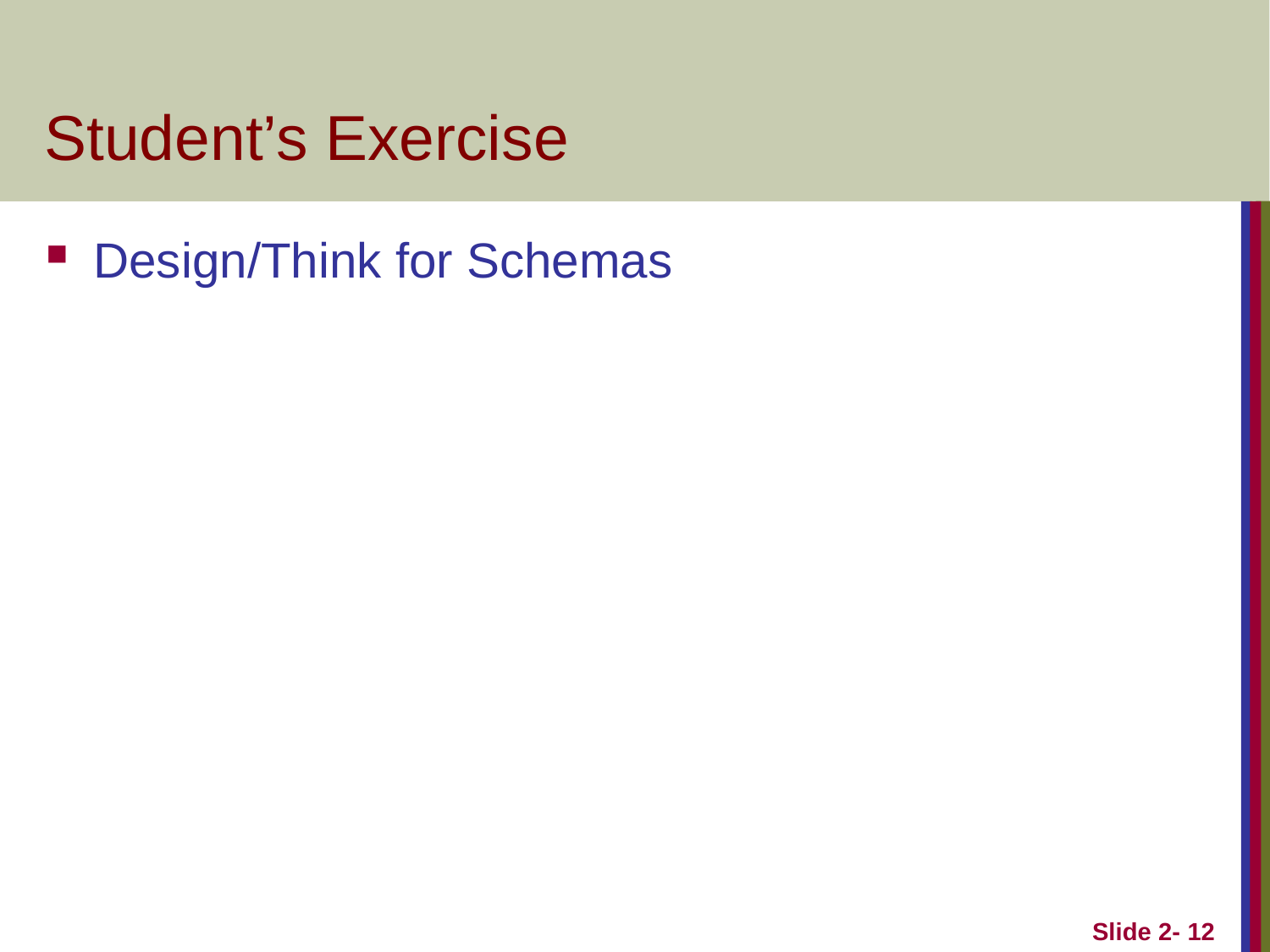

# Student’s Exercise
Design/Think for Schemas
Slide 2- 12